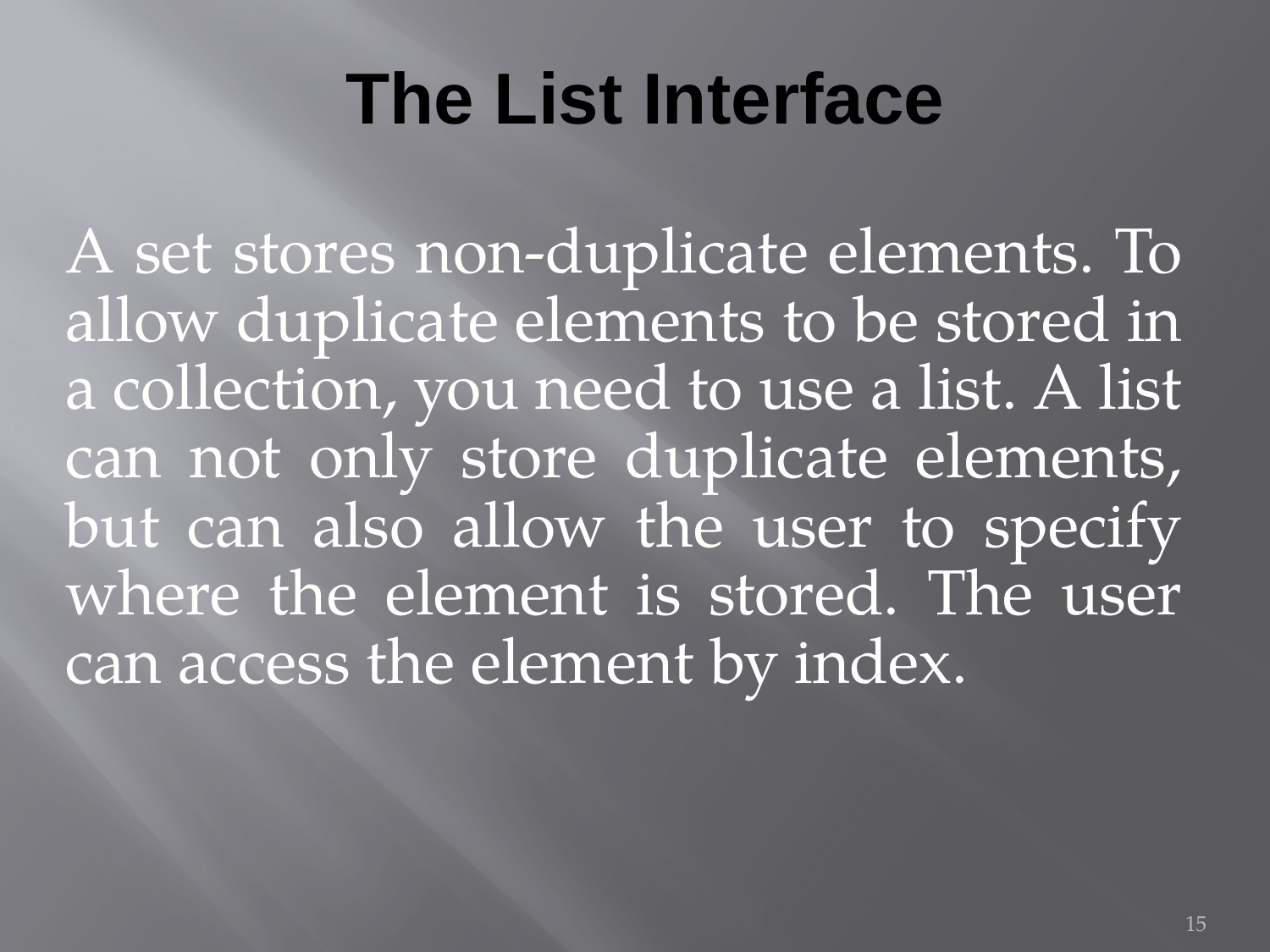

# The List Interface
A set stores non-duplicate elements. To allow duplicate elements to be stored in a collection, you need to use a list. A list can not only store duplicate elements, but can also allow the user to specify where the element is stored. The user can access the element by index.

15